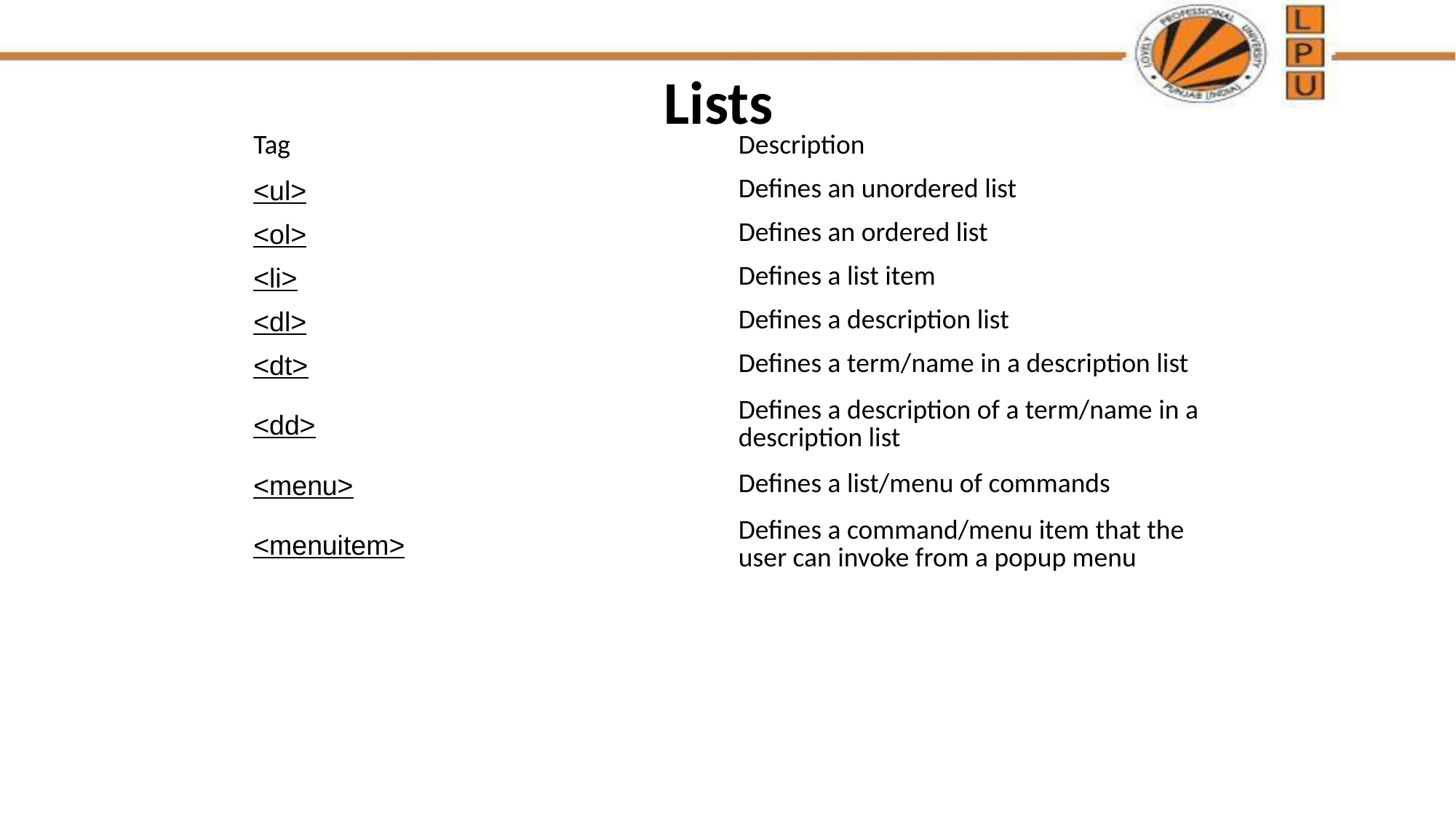

# Lists
| Tag | Description |
| --- | --- |
| <ul> | Defines an unordered list |
| <ol> | Defines an ordered list |
| <li> | Defines a list item |
| <dl> | Defines a description list |
| <dt> | Defines a term/name in a description list |
| <dd> | Defines a description of a term/name in a description list |
| <menu> | Defines a list/menu of commands |
| <menuitem> | Defines a command/menu item that the user can invoke from a popup menu |